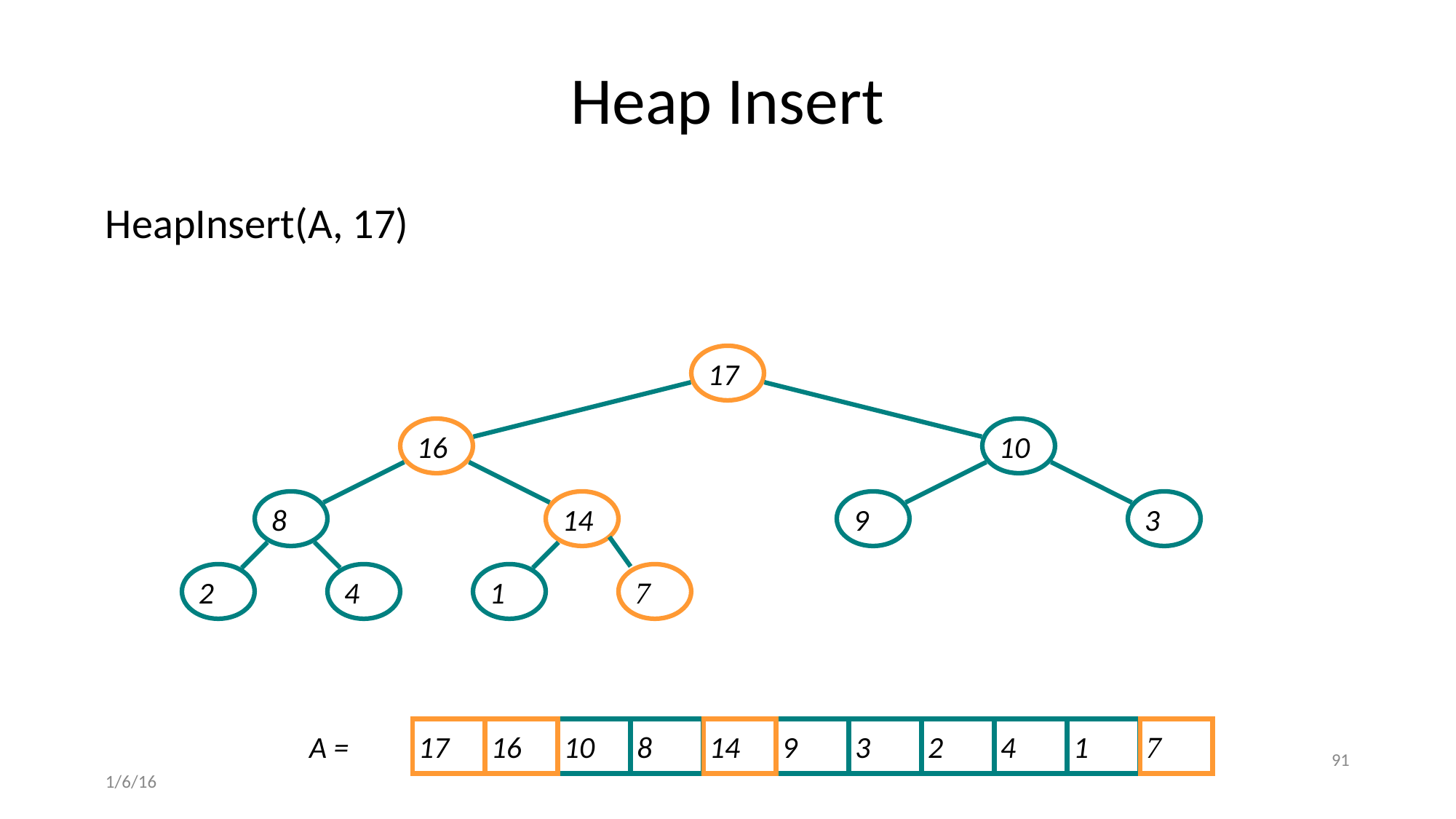

# Heap Insert
HeapInsert(A, 17)

17

16

10

8

14

9

3

2

4

1

7

17

16

10

8

14

9

3

2

4

1

7
A =
91
1/6/16